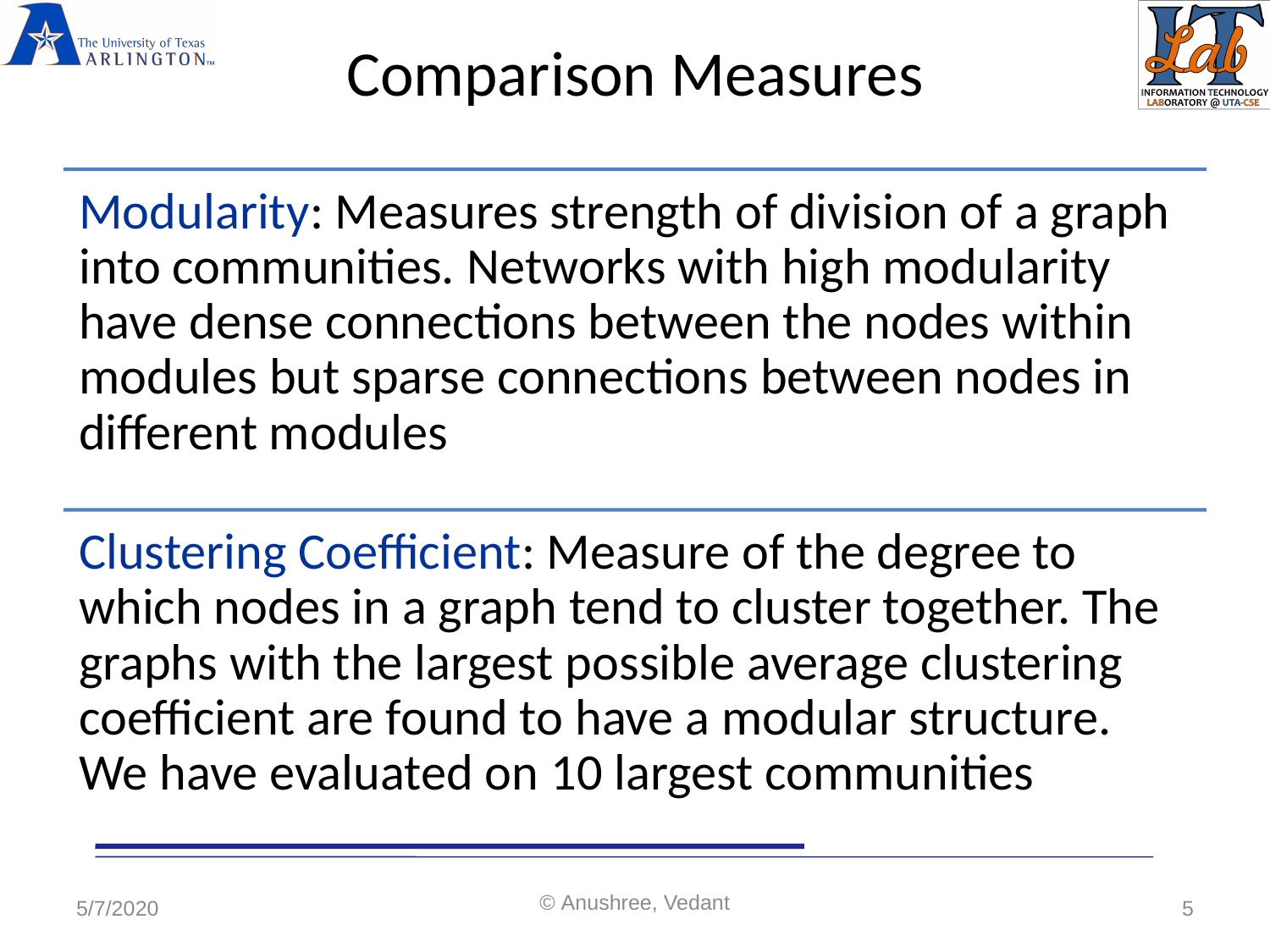

# Comparison Measures
Modularity: Measures strength of division of a graph into communities. Networks with high modularity have dense connections between the nodes within modules but sparse connections between nodes in different modules
Clustering Coefficient: Measure of the degree to which nodes in a graph tend to cluster together. The graphs with the largest possible average clustering coefficient are found to have a modular structure. We have evaluated on 10 largest communities
5/7/2020
© Anushree, Vedant

5